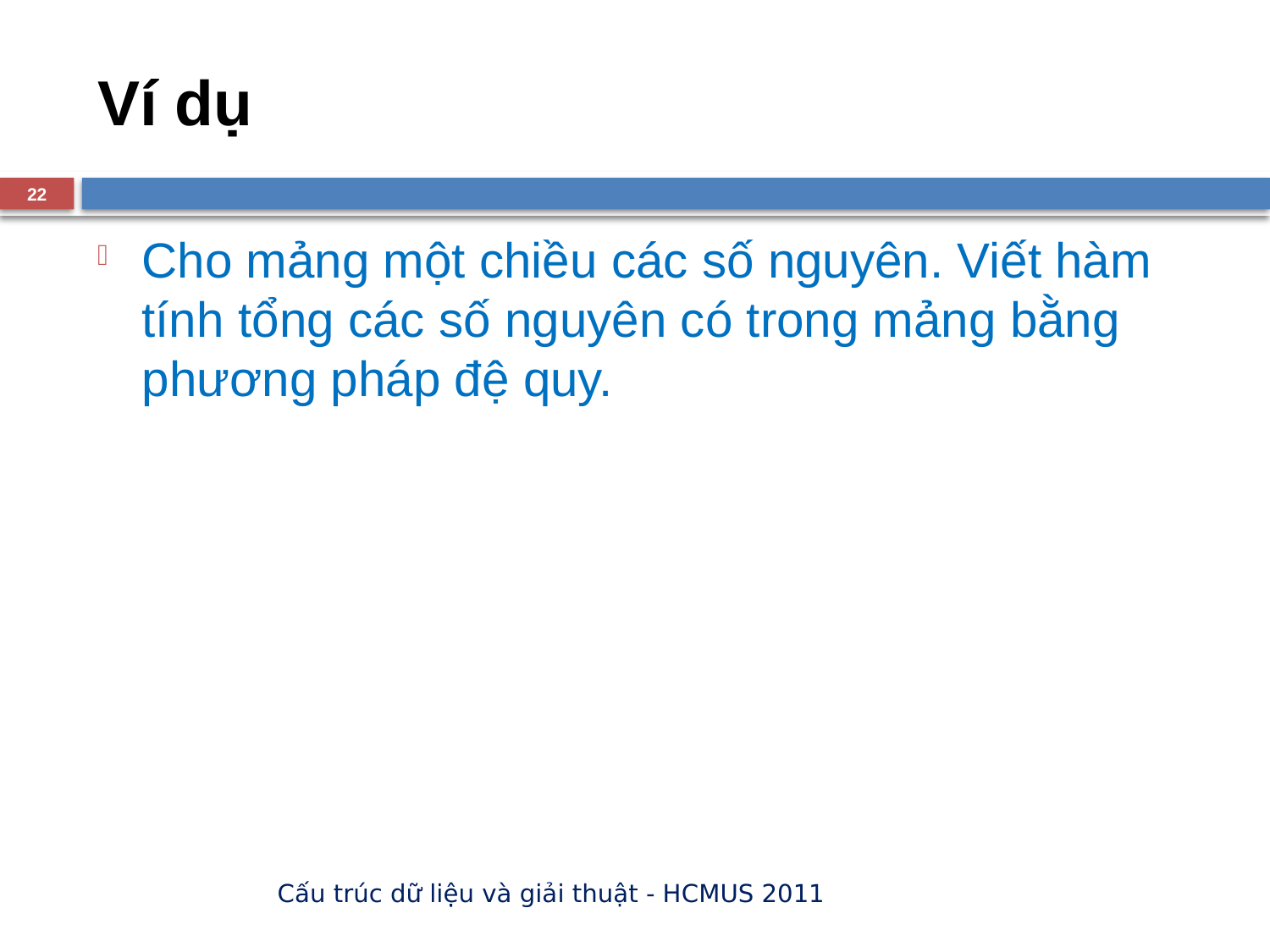

# Ví dụ
22
Cho mảng một chiều các số nguyên. Viết hàm tính tổng các số nguyên có trong mảng bằng phương pháp đệ quy.

Cấu trúc dữ liệu và giải thuật - HCMUS 2011